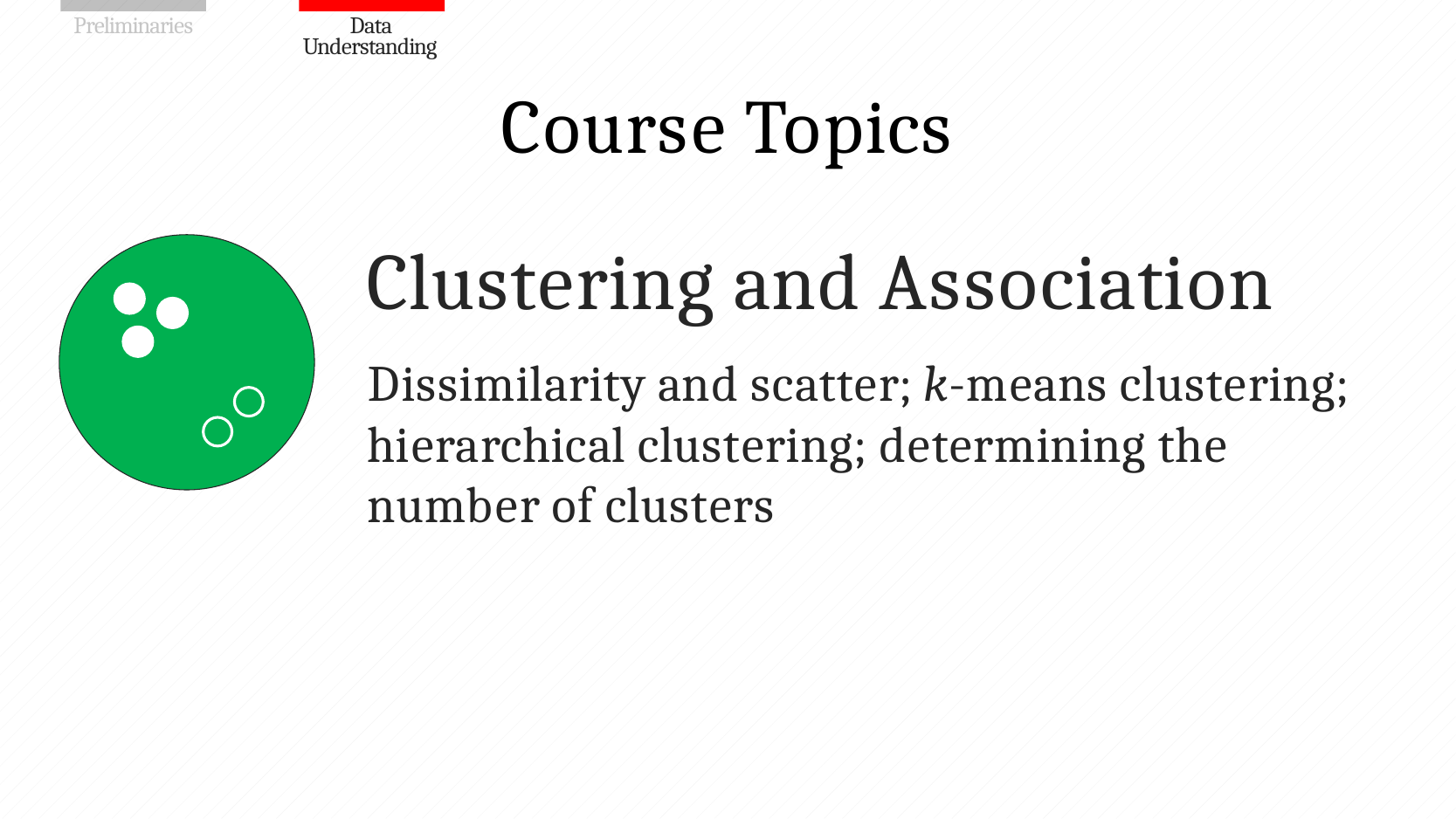

# Course Topics
Clustering and Association

Dissimilarity and scatter; k-means clustering; hierarchical clustering; determining the number of clusters